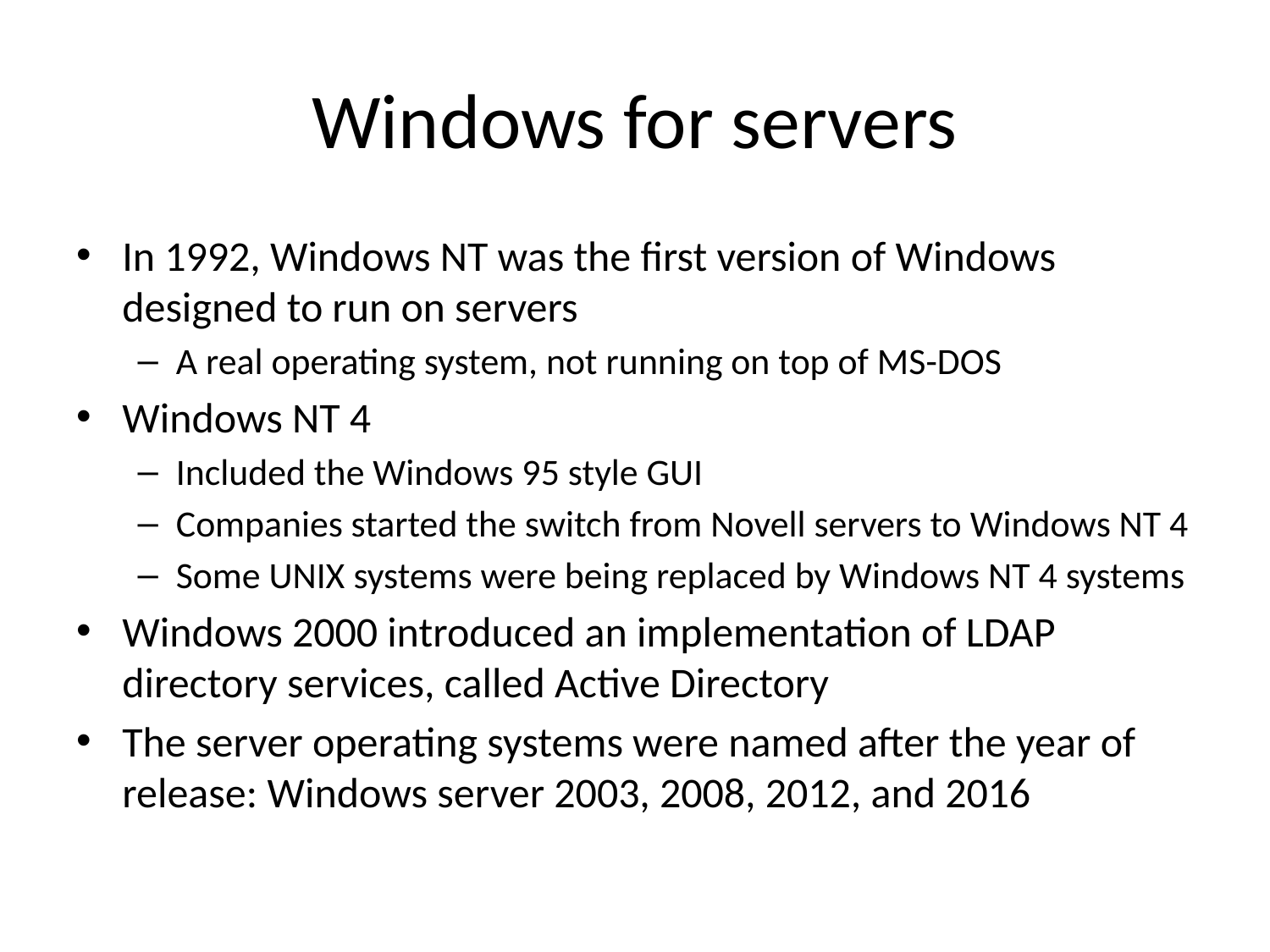

# Windows for servers
In 1992, Windows NT was the first version of Windows designed to run on servers
A real operating system, not running on top of MS-DOS
Windows NT 4
Included the Windows 95 style GUI
Companies started the switch from Novell servers to Windows NT 4
Some UNIX systems were being replaced by Windows NT 4 systems
Windows 2000 introduced an implementation of LDAP directory services, called Active Directory
The server operating systems were named after the year of release: Windows server 2003, 2008, 2012, and 2016